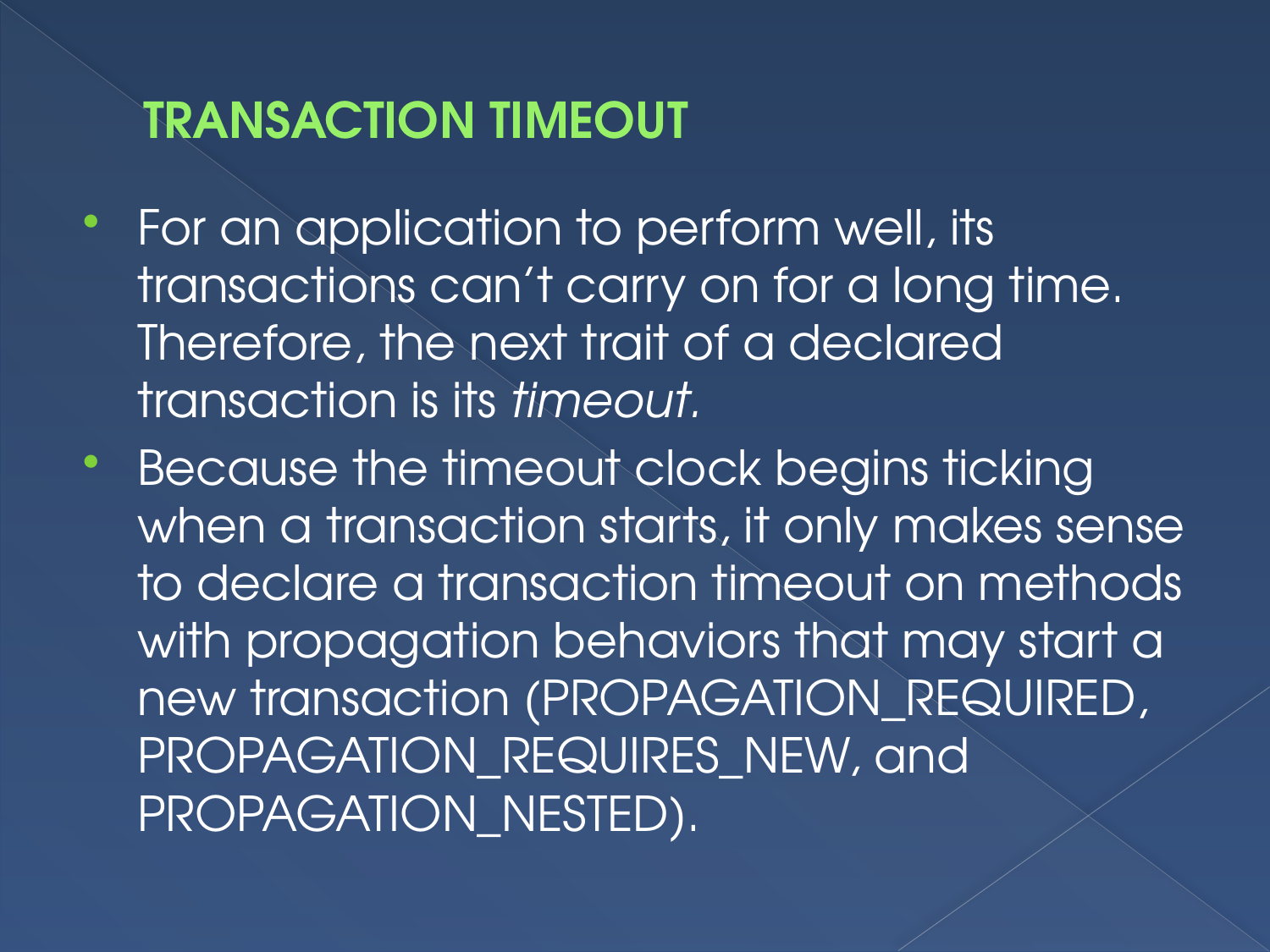

# TRANSACTION TIMEOUT
For an application to perform well, its transactions can’t carry on for a long time. Therefore, the next trait of a declared transaction is its timeout.
Because the timeout clock begins ticking when a transaction starts, it only makes sense to declare a transaction timeout on methods with propagation behaviors that may start a new transaction (PROPAGATION_REQUIRED, PROPAGATION_REQUIRES_NEW, and PROPAGATION_NESTED).